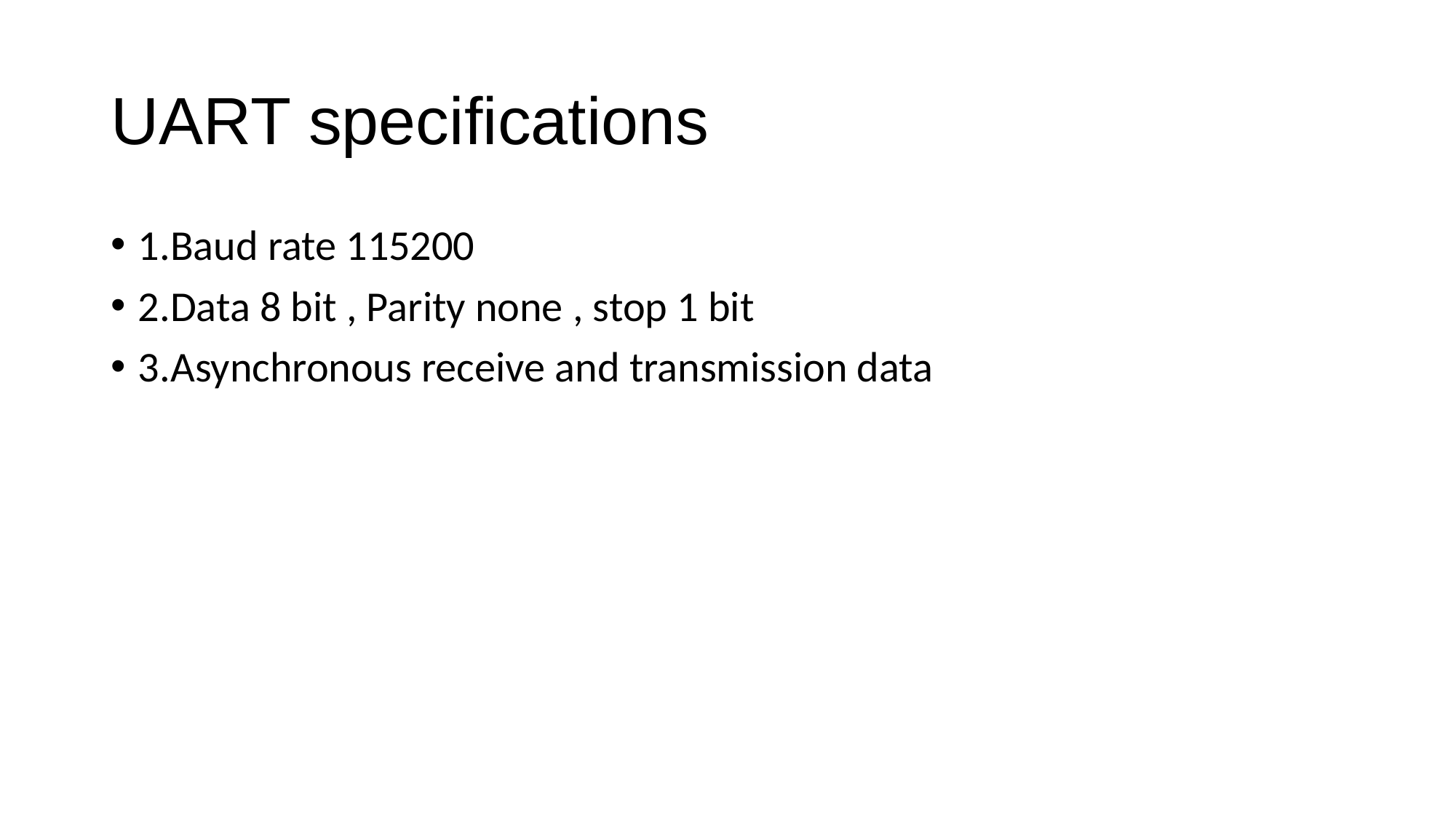

# UART specifications
1.Baud rate 115200
2.Data 8 bit , Parity none , stop 1 bit
3.Asynchronous receive and transmission data